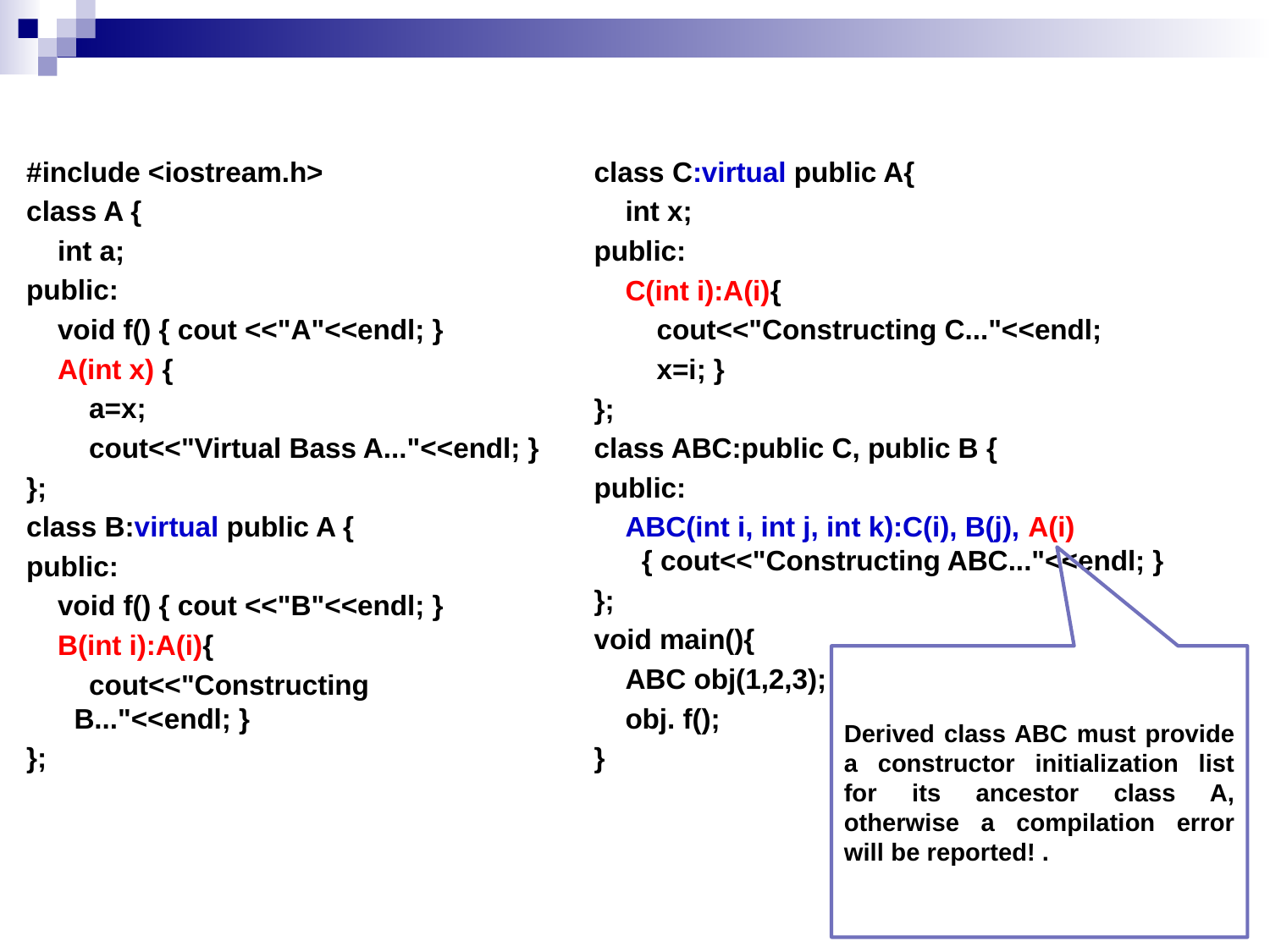

#include <iostream.h>
class A {
    int a;
public:
    void f() { cout <<"A"<<endl; }
    A(int x) {
        a=x;
        cout<<"Virtual Bass A..."<<endl; }
};
class B:virtual public A {
public:
    void f() { cout <<"B"<<endl; }
    B(int i):A(i){
        cout<<"Constructing B..."<<endl; }
};

class C:virtual public A{
    int x;
public:
    C(int i):A(i){
        cout<<"Constructing C..."<<endl;
        x=i; }
};
class ABC:public C, public B {
public:
    ABC(int i, int j, int k):C(i), B(j), A(i)         { cout<<"Constructing ABC..."<<endl; }
};
void main(){
    ABC obj(1,2,3);
    obj. f();
}
Derived class ABC must provide a constructor initialization list for its ancestor class A, otherwise a compilation error will be reported! .